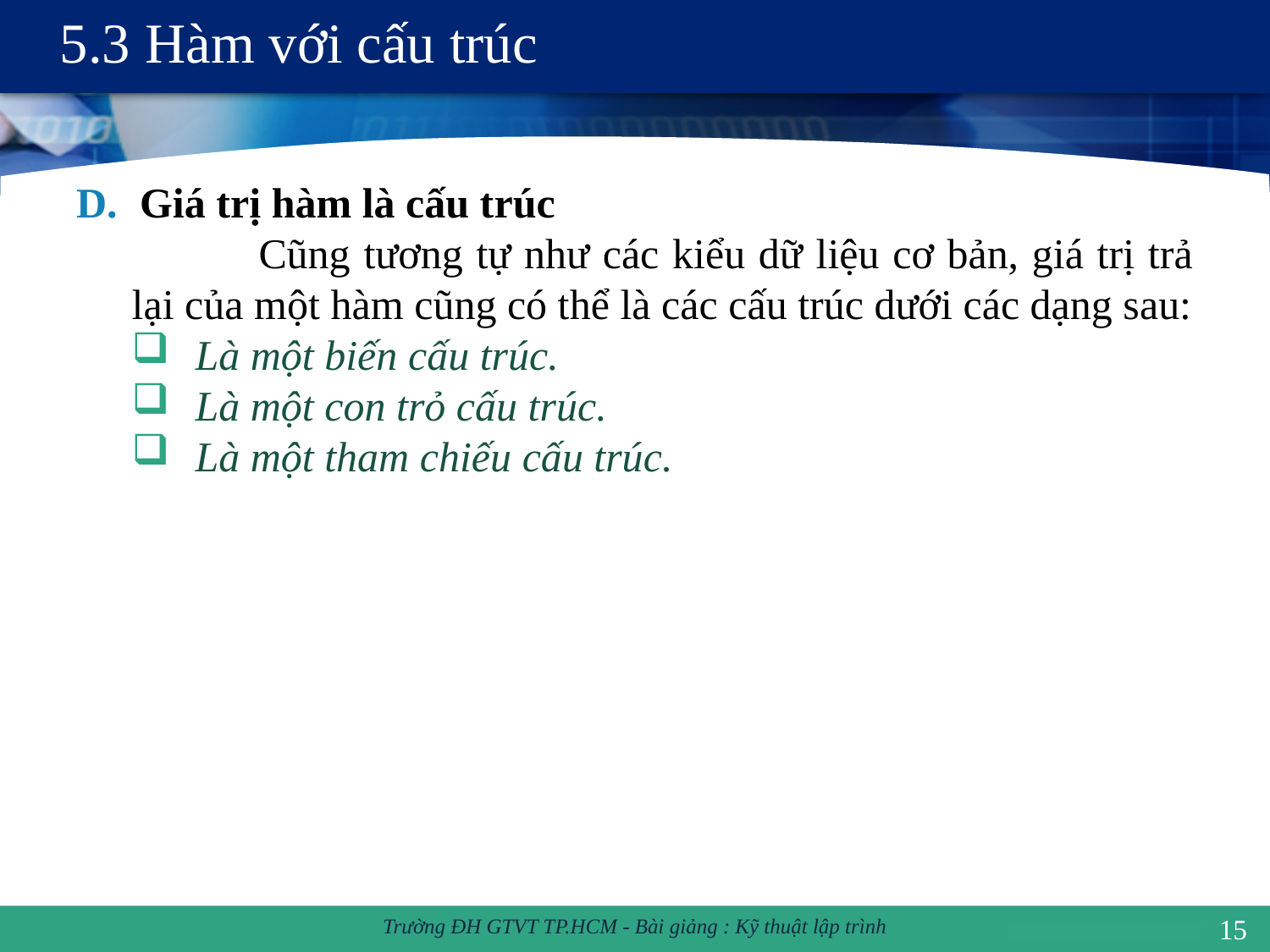

# 5.3 Hàm với cấu trúc
Giá trị hàm là cấu trúc
	Cũng tương tự như các kiểu dữ liệu cơ bản, giá trị trả lại của một hàm cũng có thể là các cấu trúc dưới các dạng sau:
Là một biến cấu trúc.
Là một con trỏ cấu trúc.
Là một tham chiếu cấu trúc.

15
Trường ĐH GTVT TP.HCM - Bài giảng : Kỹ thuật lập trình